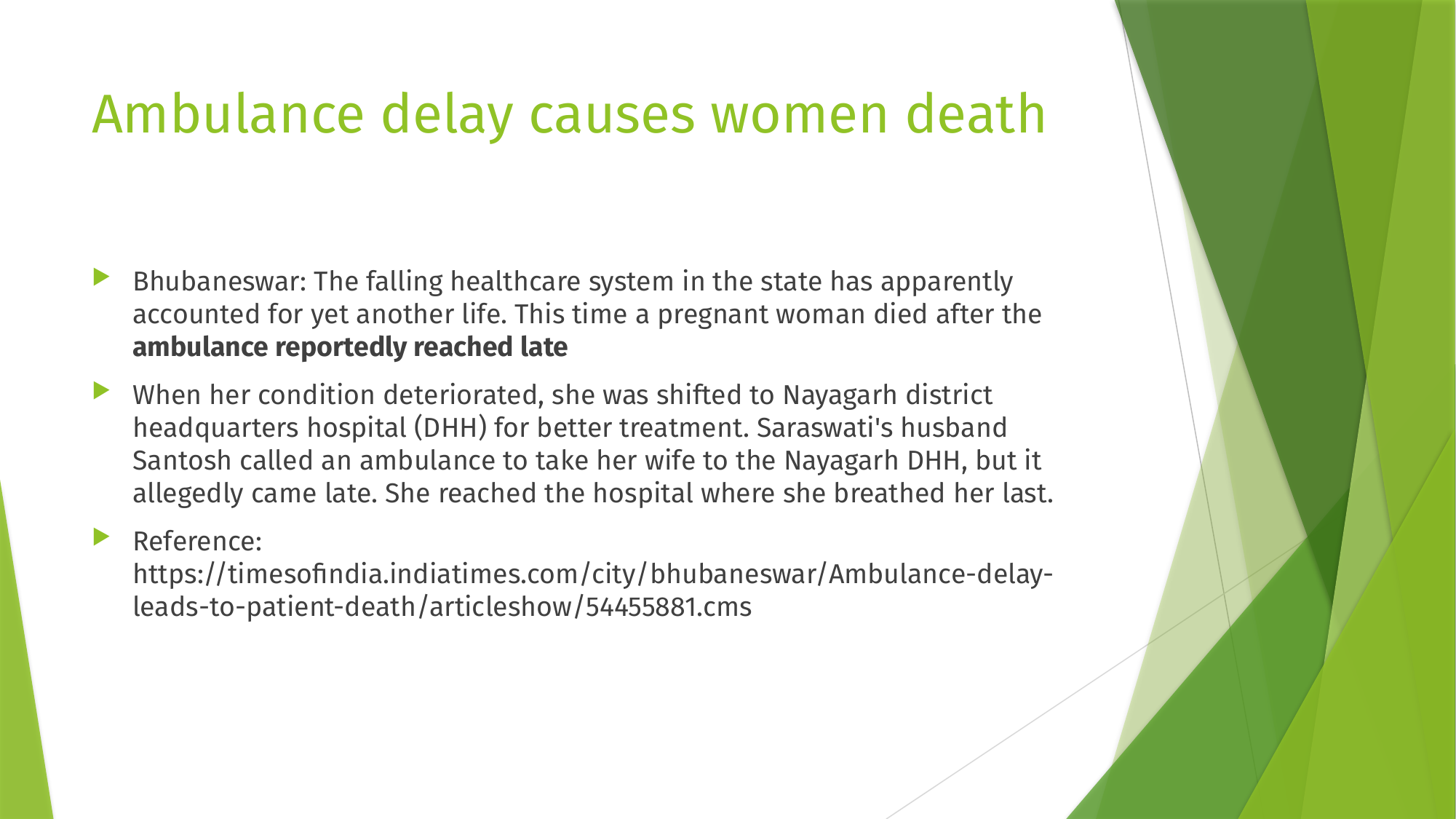

# Ambulance delay causes women death
Bhubaneswar: The falling healthcare system in the state has apparently accounted for yet another life. This time a pregnant woman died after the ambulance reportedly reached late
When her condition deteriorated, she was shifted to Nayagarh district headquarters hospital (DHH) for better treatment. Saraswati's husband Santosh called an ambulance to take her wife to the Nayagarh DHH, but it allegedly came late. She reached the hospital where she breathed her last.
Reference: https://timesofindia.indiatimes.com/city/bhubaneswar/Ambulance-delay-leads-to-patient-death/articleshow/54455881.cms